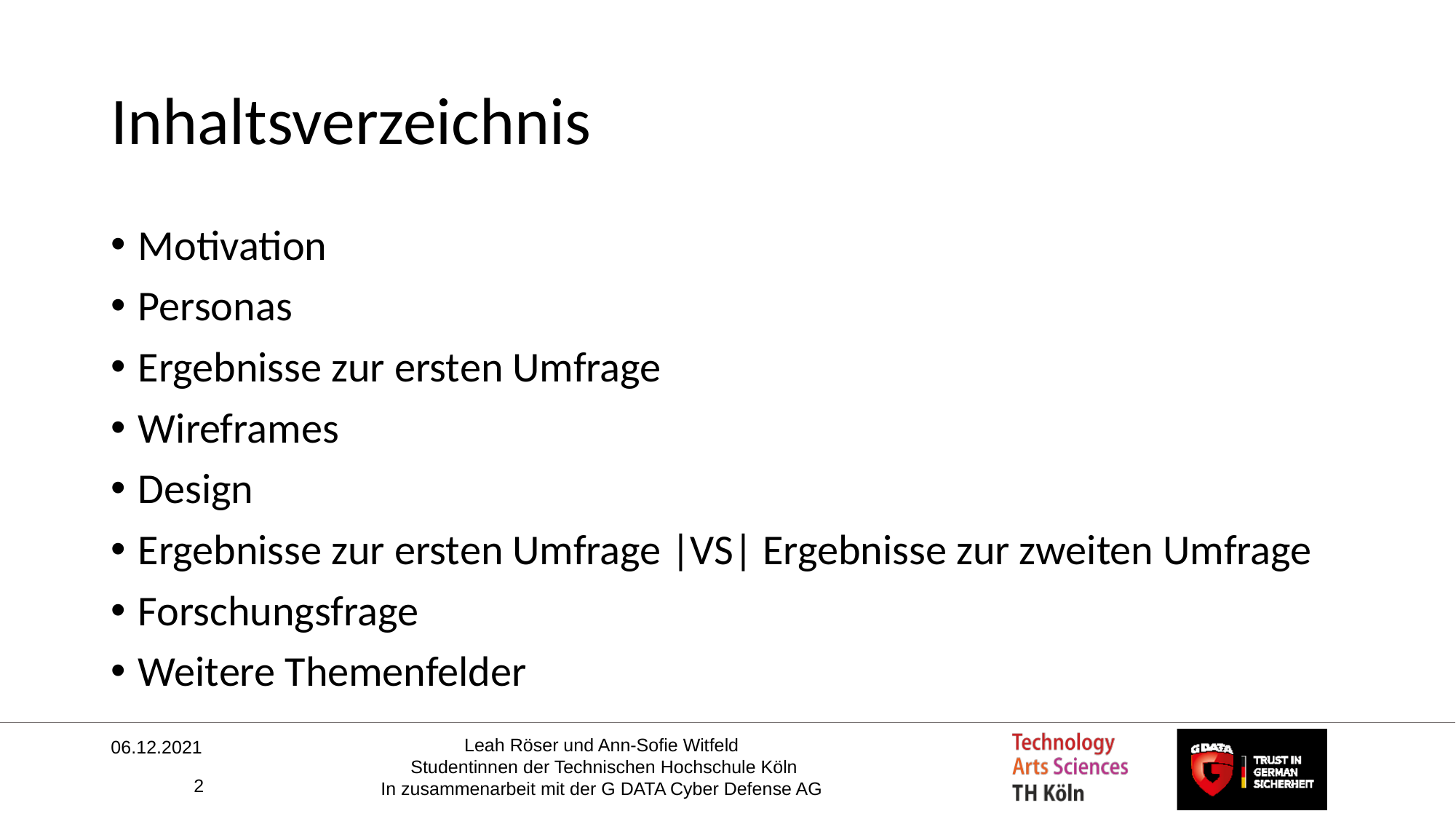

# Inhaltsverzeichnis
Motivation
Personas
Ergebnisse zur ersten Umfrage
Wireframes
Design
Ergebnisse zur ersten Umfrage |VS| Ergebnisse zur zweiten Umfrage
Forschungsfrage
Weitere Themenfelder

Leah Röser und Ann-Sofie Witfeld
Studentinnen der Technischen Hochschule Köln
In zusammenarbeit mit der G DATA Cyber Defense AG
06.12.2021
2